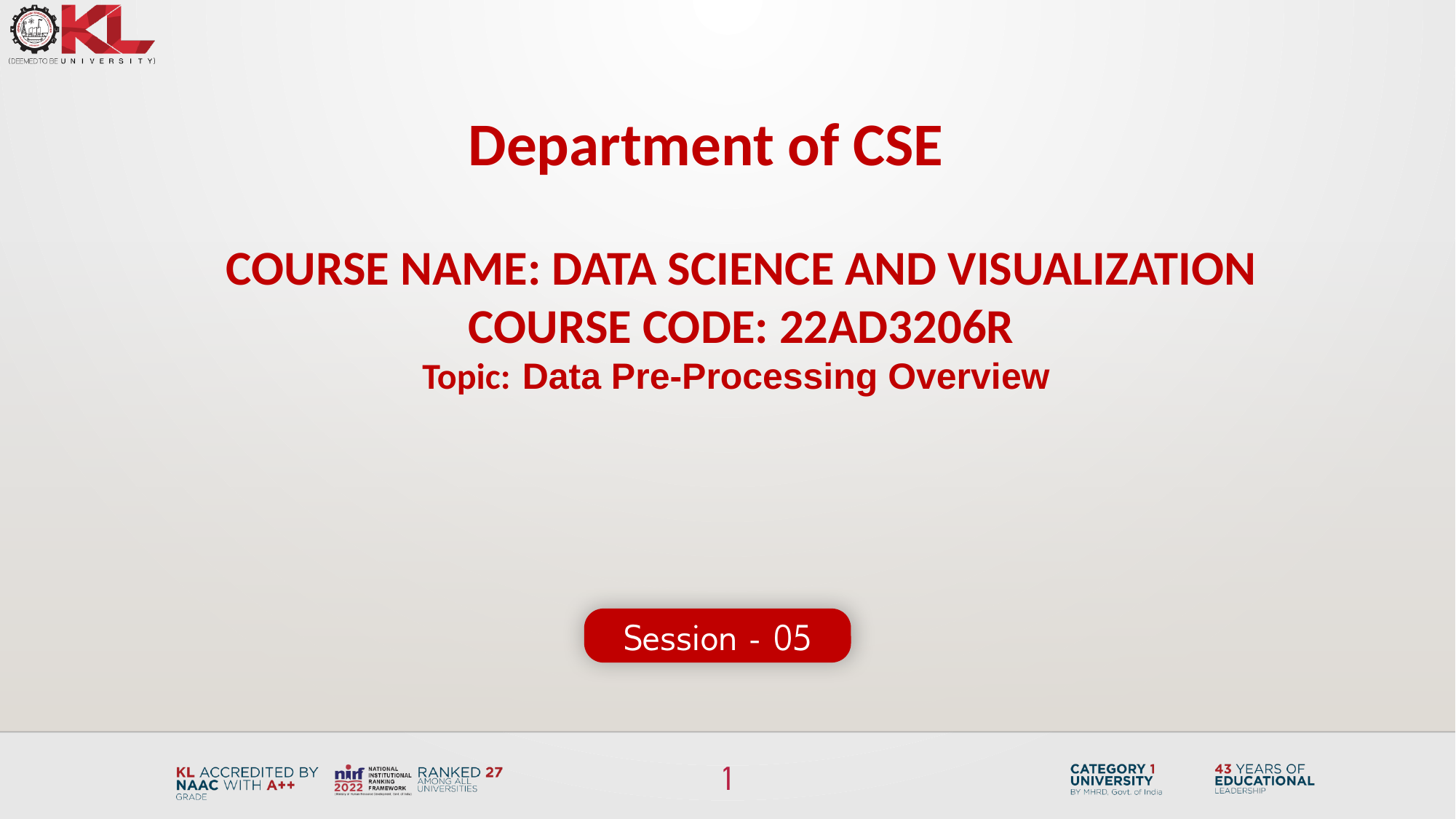

Department of CSE
COURSE NAME: DATA SCIENCE AND VISUALIZATION
COURSE CODE: 22AD3206R
Topic: Data Pre-Processing Overview
Session - 05
1